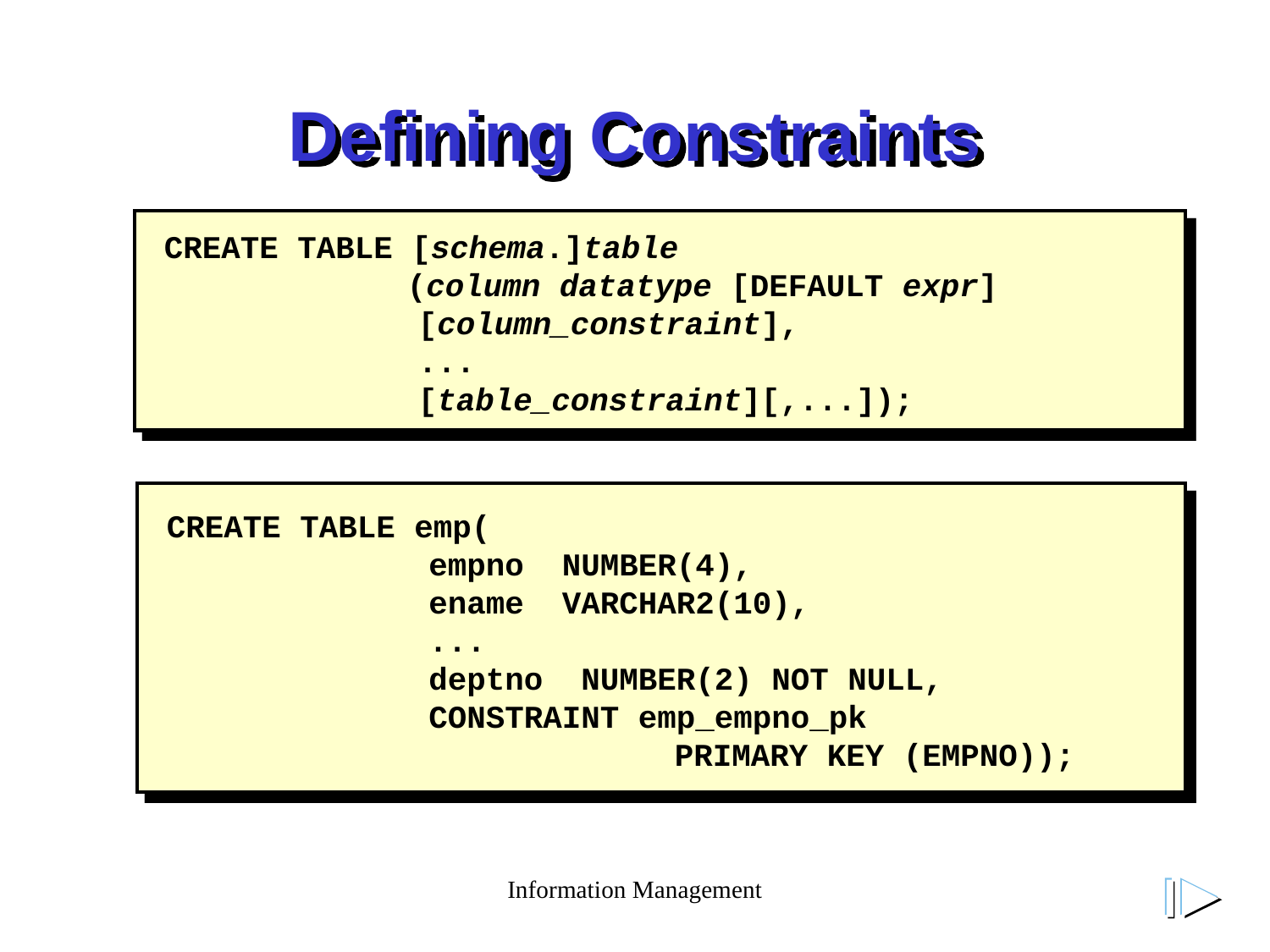

# Defining Constraints
CREATE TABLE [schema.]table
	    (column datatype [DEFAULT expr]
		[column_constraint],
		...
		[table_constraint][,...]);

CREATE TABLE emp(
  	     empno  NUMBER(4),
    	     ename  VARCHAR2(10),
  	     ...
  	     deptno  NUMBER(2) NOT NULL,
	     CONSTRAINT emp_empno_pk
		           	PRIMARY KEY (EMPNO));
Information Management